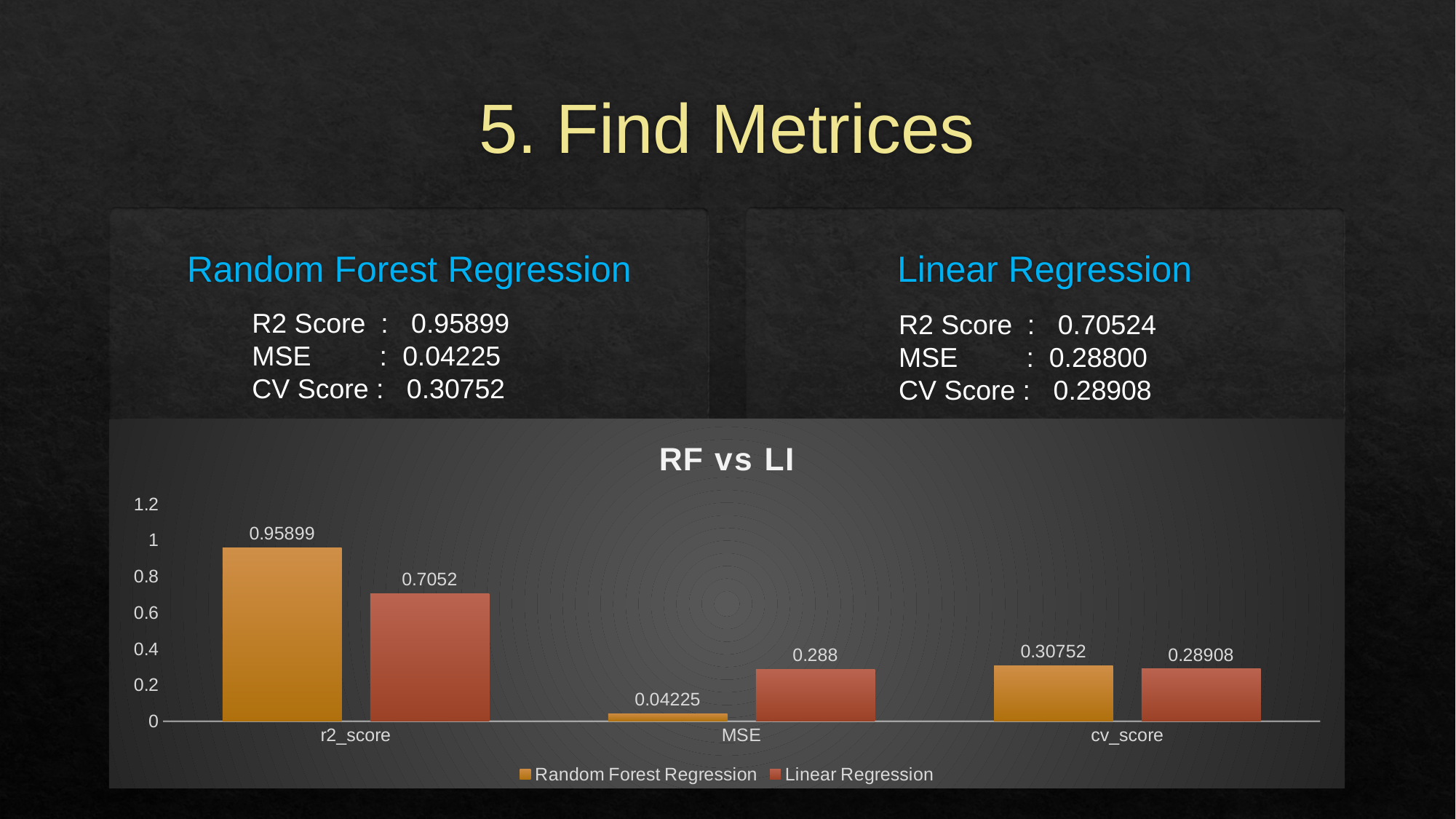

# 5. Find Metrices
Linear Regression
Random Forest Regression
R2 Score  :   0.95899
MSE         :  0.04225
CV Score :   0.30752
R2 Score  :   0.70524
MSE         :  0.28800
CV Score :   0.28908

### Chart: RF vs LI

| Category | Random Forest Regression | Linear Regression |
|---|---|---|
| r2_score | 0.95899 | 0.7052 |
| MSE | 0.04225 | 0.288 |
| cv_score | 0.30752 | 0.28908 |